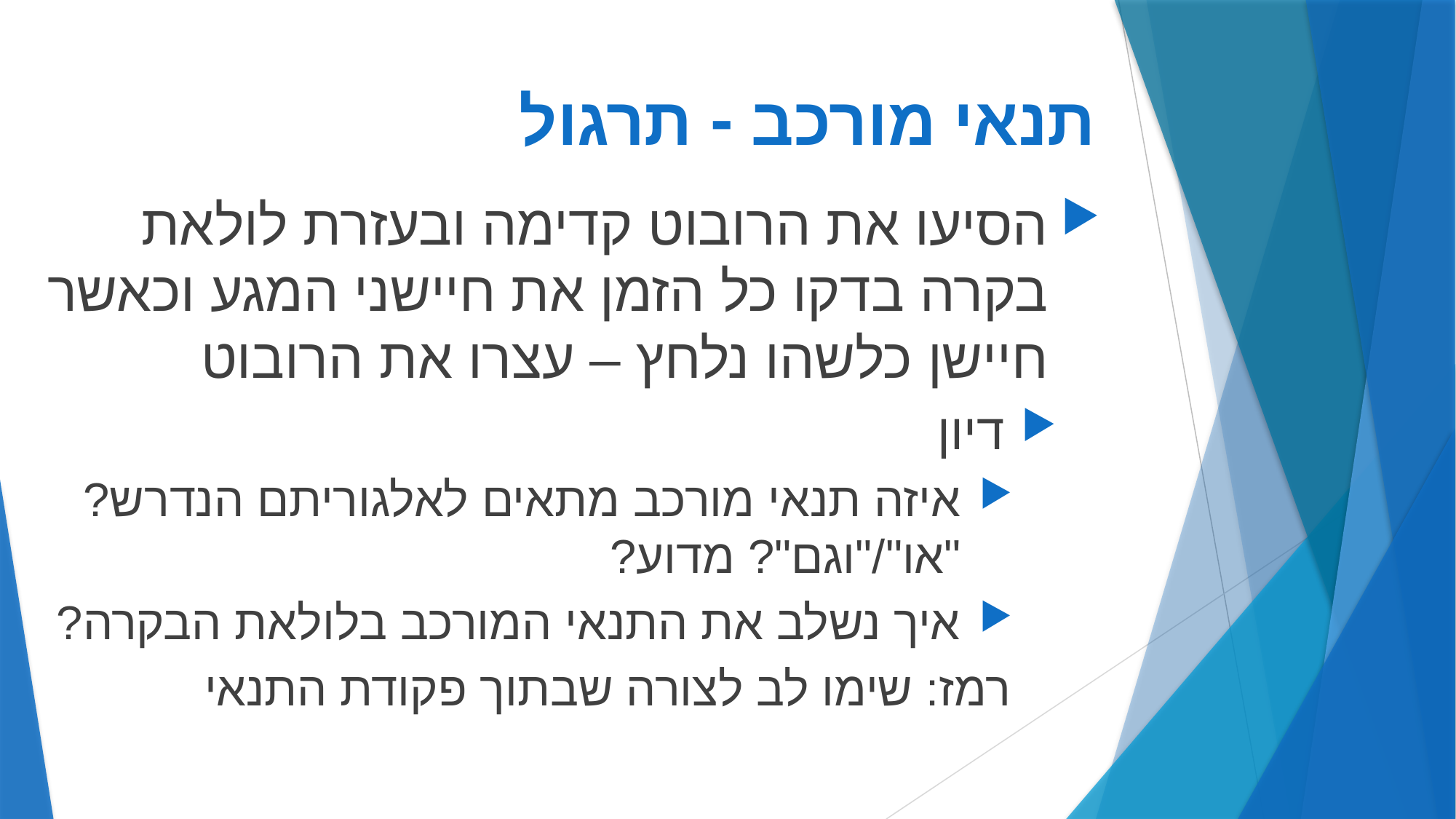

# תנאי מורכב - תרגול
הסיעו את הרובוט קדימה ובעזרת לולאת בקרה בדקו כל הזמן את חיישני המגע וכאשר חיישן כלשהו נלחץ – עצרו את הרובוט
דיון
איזה תנאי מורכב מתאים לאלגוריתם הנדרש? "או"/"וגם"? מדוע?
איך נשלב את התנאי המורכב בלולאת הבקרה?
	רמז: שימו לב לצורה שבתוך פקודת התנאי